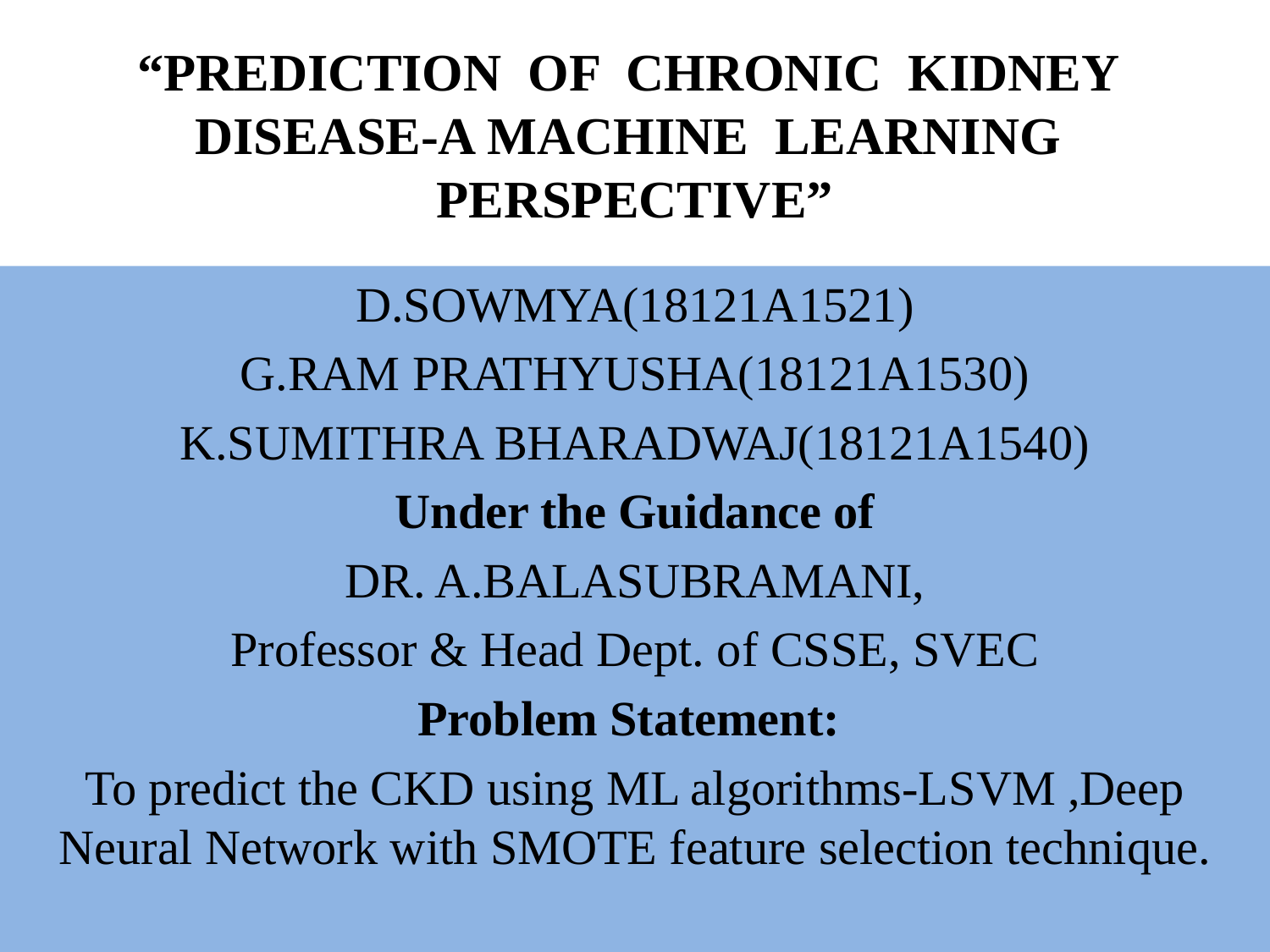

“PREDICTION  OF  CHRONIC  KIDNEY  DISEASE-A MACHINE  LEARNING  PERSPECTIVE”
D.SOWMYA(18121A1521)
G.RAM PRATHYUSHA(18121A1530)
K.SUMITHRA BHARADWAJ(18121A1540)
Under the Guidance of
DR. A.BALASUBRAMANI,
Professor & Head Dept. of CSSE, SVEC
Problem Statement:
To predict the CKD using ML algorithms-LSVM ,Deep Neural Network with SMOTE feature selection technique.

#